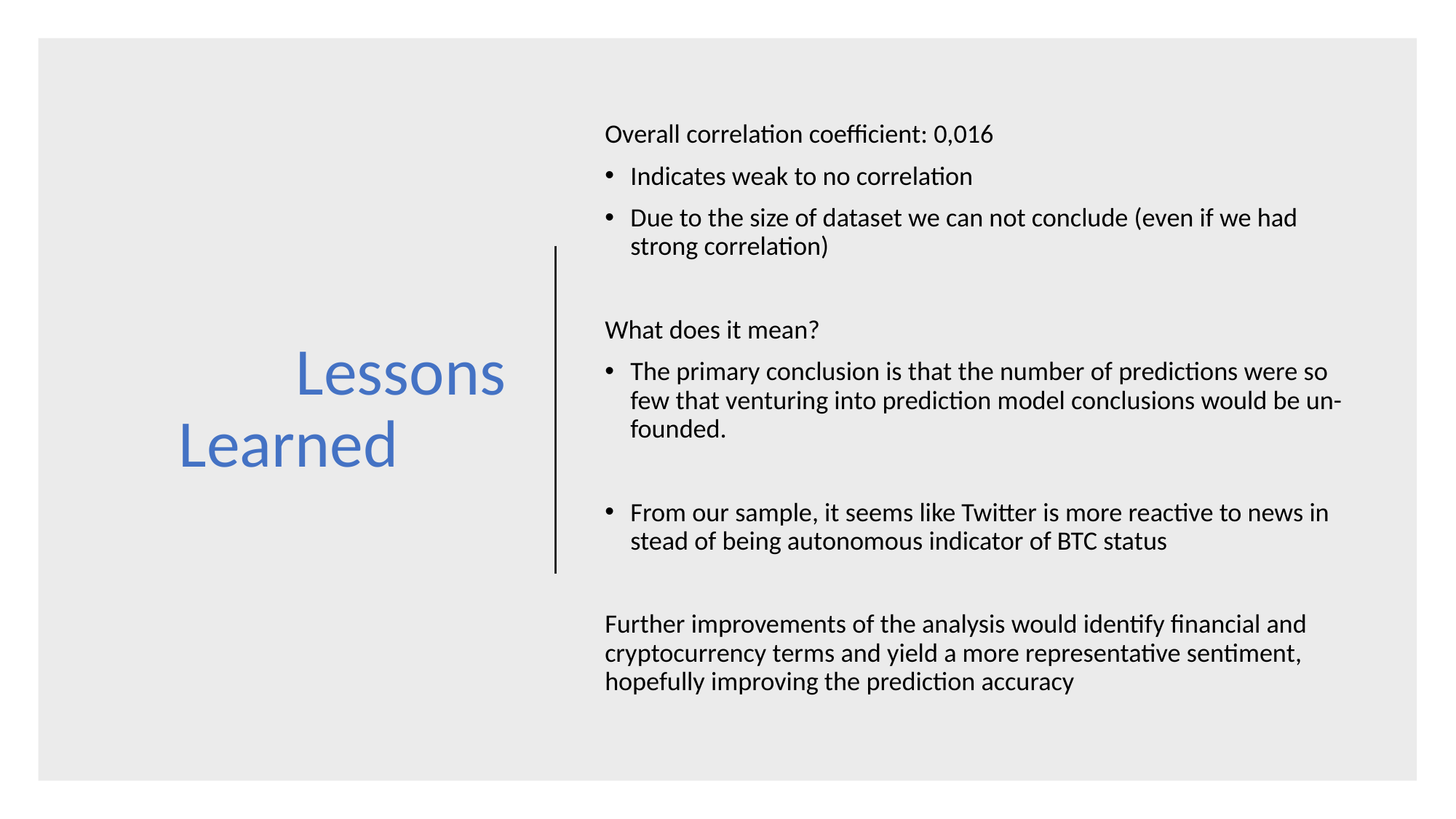

# Lessons Learned
Overall correlation coefficient: 0,016
Indicates weak to no correlation
Due to the size of dataset we can not conclude (even if we had strong correlation)

What does it mean?
The primary conclusion is that the number of predictions were so few that venturing into prediction model conclusions would be un-founded.

From our sample, it seems like Twitter is more reactive to news in stead of being autonomous indicator of BTC status

Further improvements of the analysis would identify financial and cryptocurrency terms and yield a more representative sentiment, hopefully improving the prediction accuracy